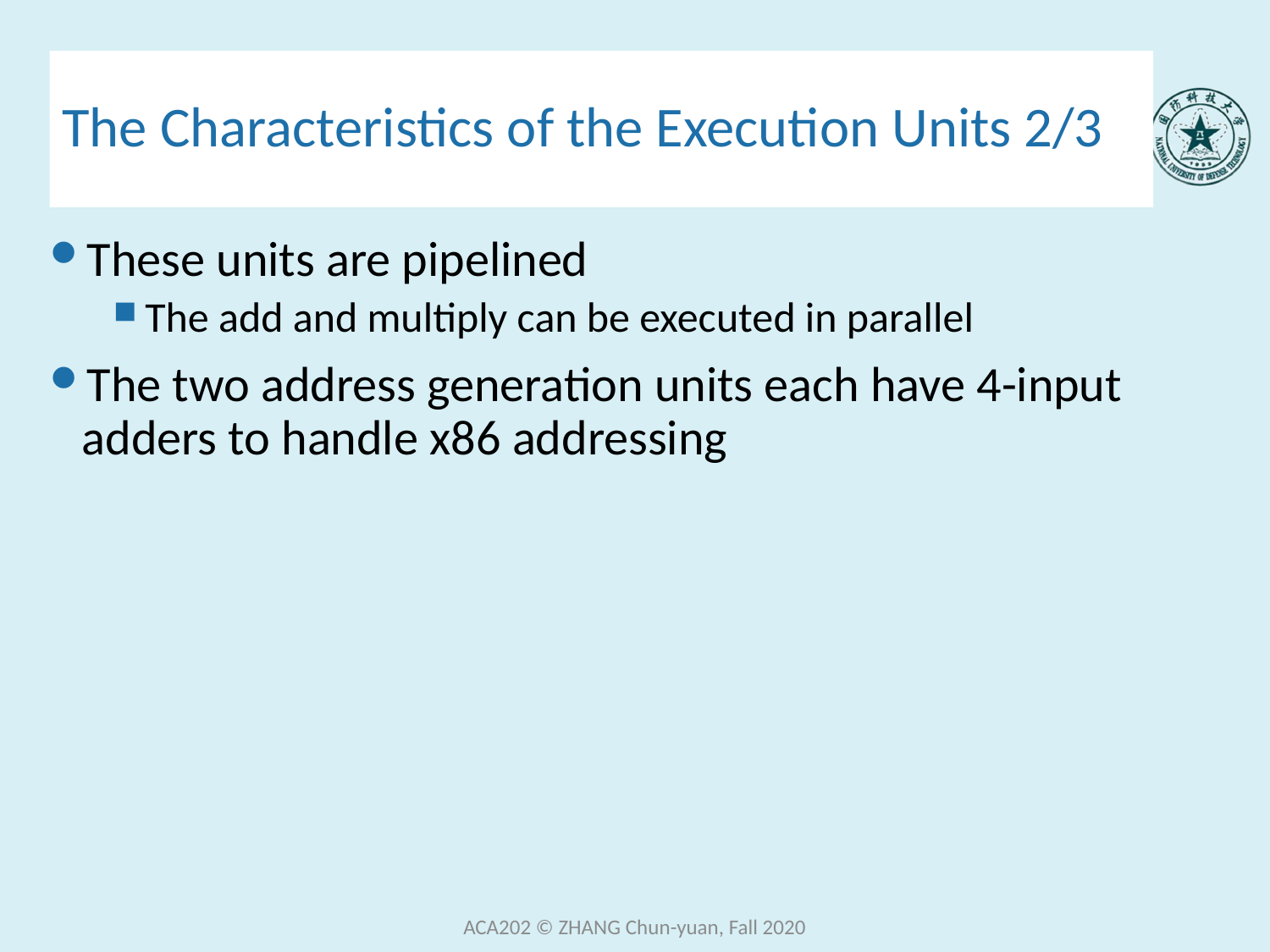

# The Characteristics of the Execution Units 2/3
These units are pipelined
The add and multiply can be executed in parallel
The two address generation units each have 4-input adders to handle x86 addressing

ACA202 © ZHANG Chun-yuan, Fall 2020
81